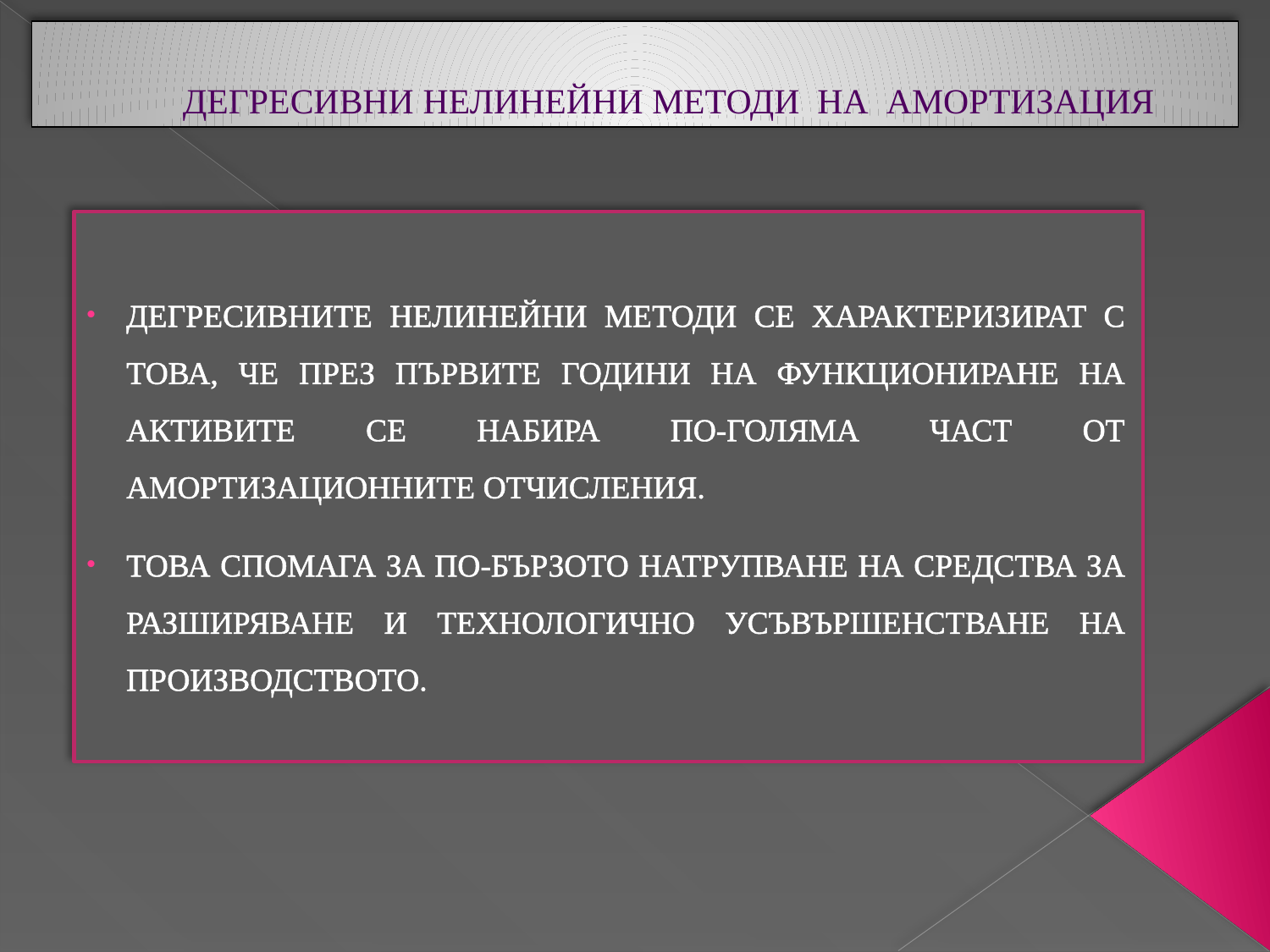

# ДЕГРЕСИВНИ НЕЛИНЕЙНИ МЕТОДИ  НА  АМОРТИЗАЦИЯ
ДЕГРЕСИВНИТЕ НЕЛИНЕЙНИ МЕТОДИ СЕ ХАРАКТЕРИЗИРАТ С ТОВА, ЧЕ ПРЕЗ ПЪРВИТЕ ГОДИНИ НА ФУНКЦИОНИРАНЕ НА АКТИВИТЕ СЕ НАБИРА ПО-ГОЛЯМА ЧАСТ ОТ АМОРТИЗАЦИОННИТЕ ОТЧИСЛЕНИЯ.
ТОВА СПОМАГА ЗА ПО-БЪРЗОТО НАТРУПВАНЕ НА СРЕДСТВА ЗА РАЗШИРЯВАНЕ И ТЕХНОЛОГИЧНО УСЪВЪРШЕНСТВАНЕ НА ПРОИЗВОДСТВОТО.